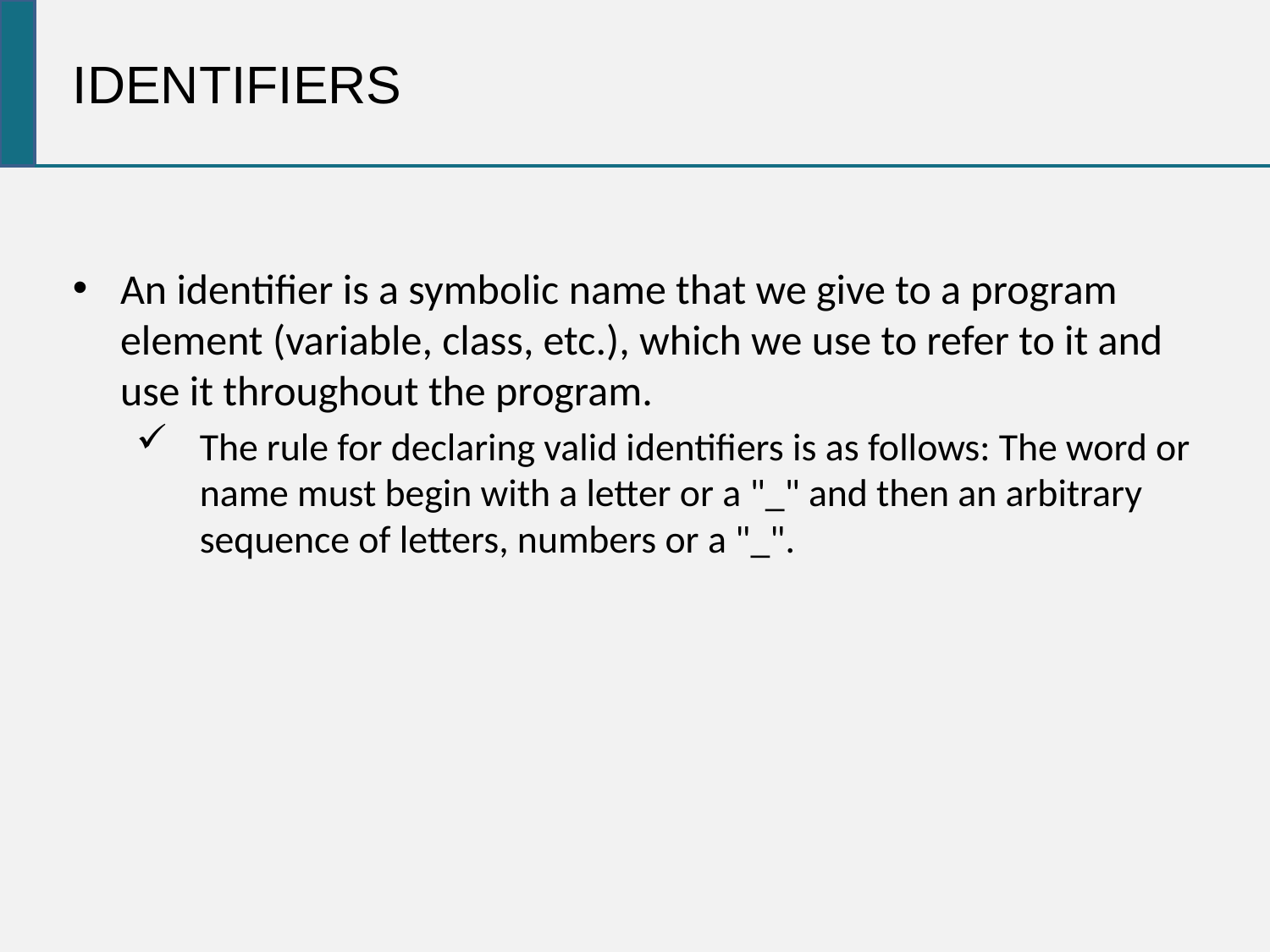

identifiers

An identifier is a symbolic name that we give to a program element (variable, class, etc.), which we use to refer to it and use it throughout the program.
The rule for declaring valid identifiers is as follows: The word or name must begin with a letter or a "_" and then an arbitrary sequence of letters, numbers or a "_".